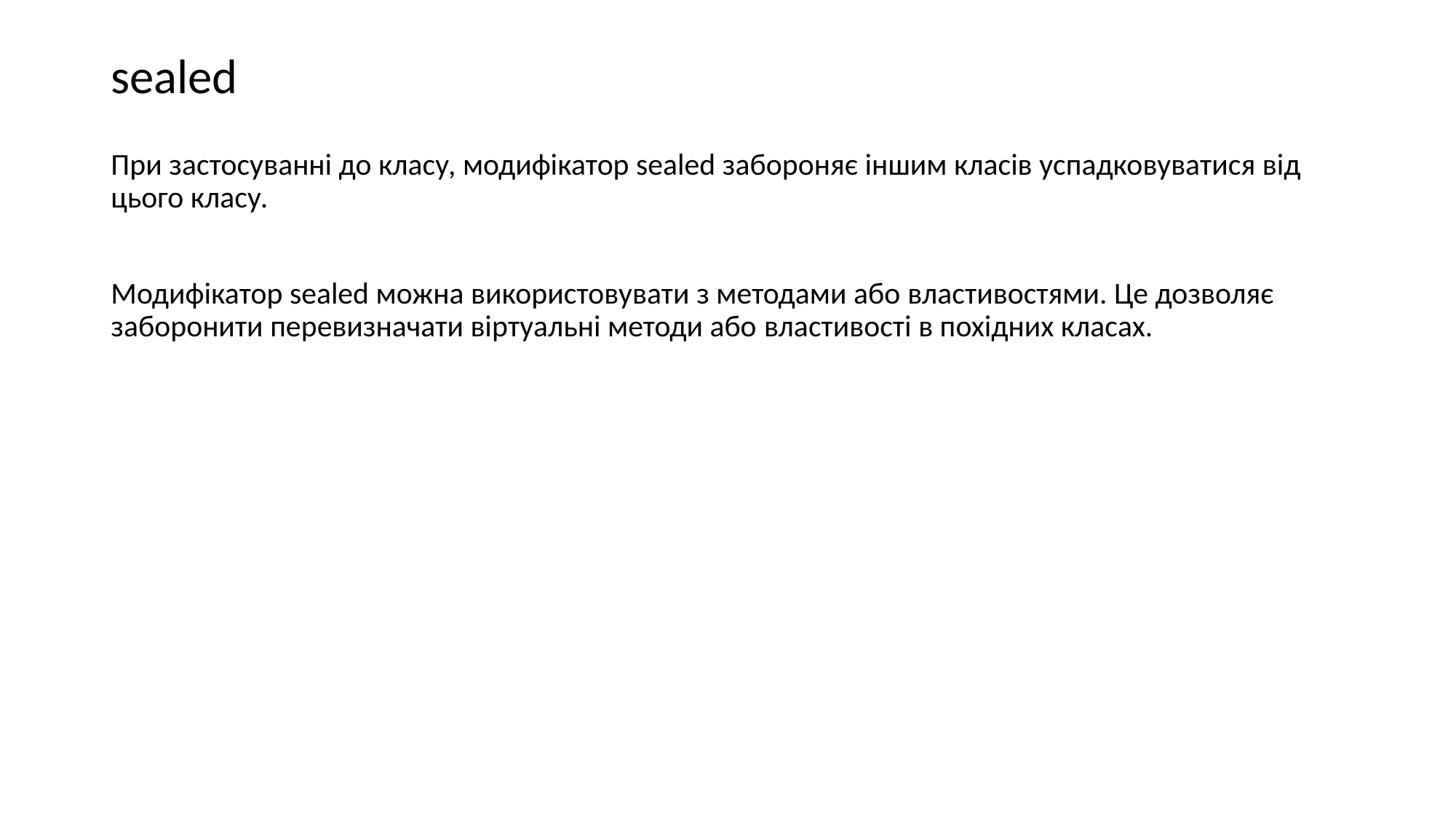

# sealed
При застосуванні до класу, модифікатор sealed забороняє іншим класів успадковуватися від цього класу.

Модифікатор sealed можна використовувати з методами або властивостями. Це дозволяє заборонити перевизначати віртуальні методи або властивості в похідних класах.